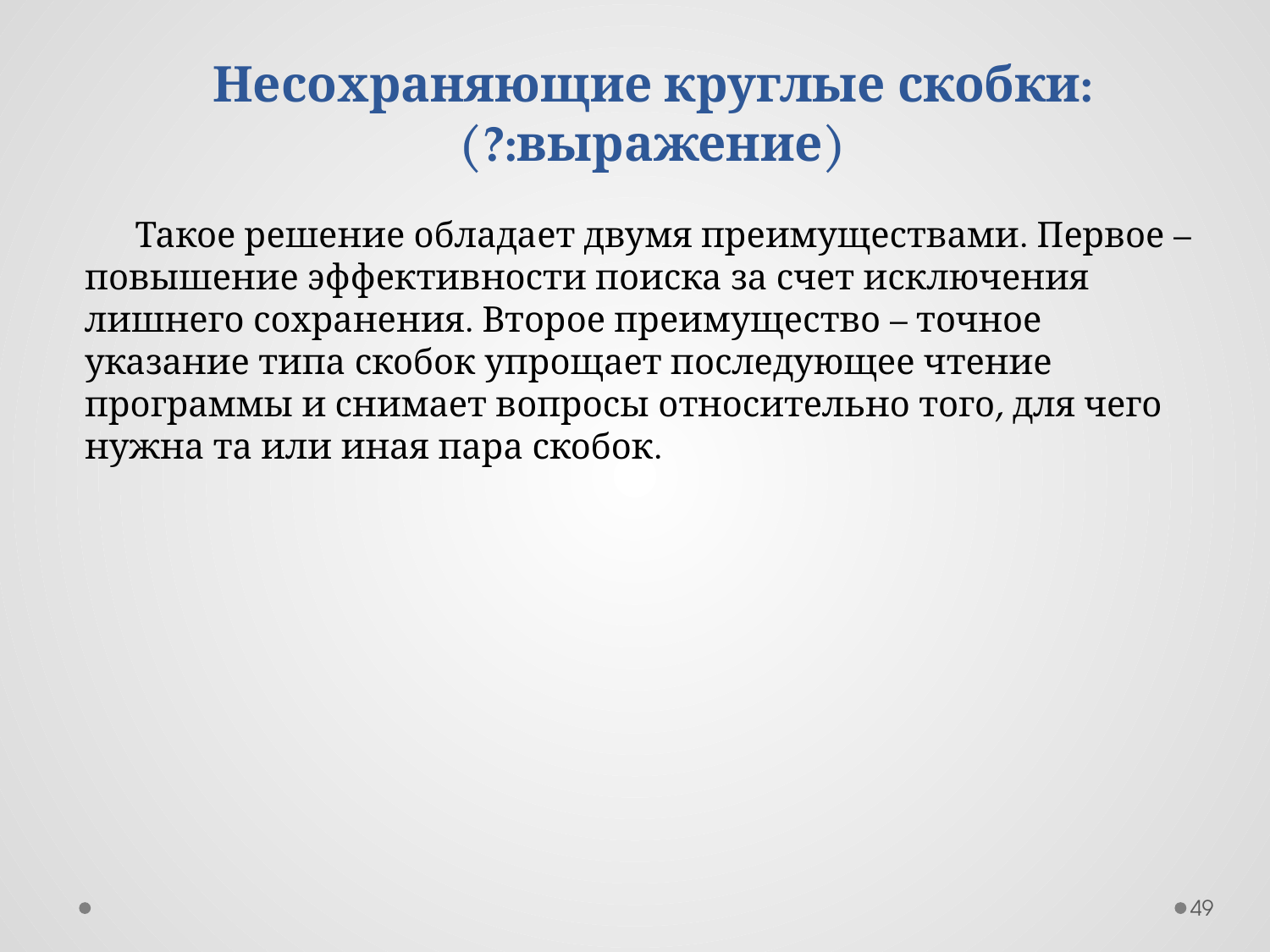

Несохраняющие круглые скобки: (?:выражение)
Такое решение обладает двумя преимуществами. Первое – повышение эффективности поиска за счет исключения лишнего сохранения. Второе преимущество – точное указание типа скобок упрощает последующее чтение программы и снимает вопросы относительно того, для чего нужна та или иная пара скобок.
49